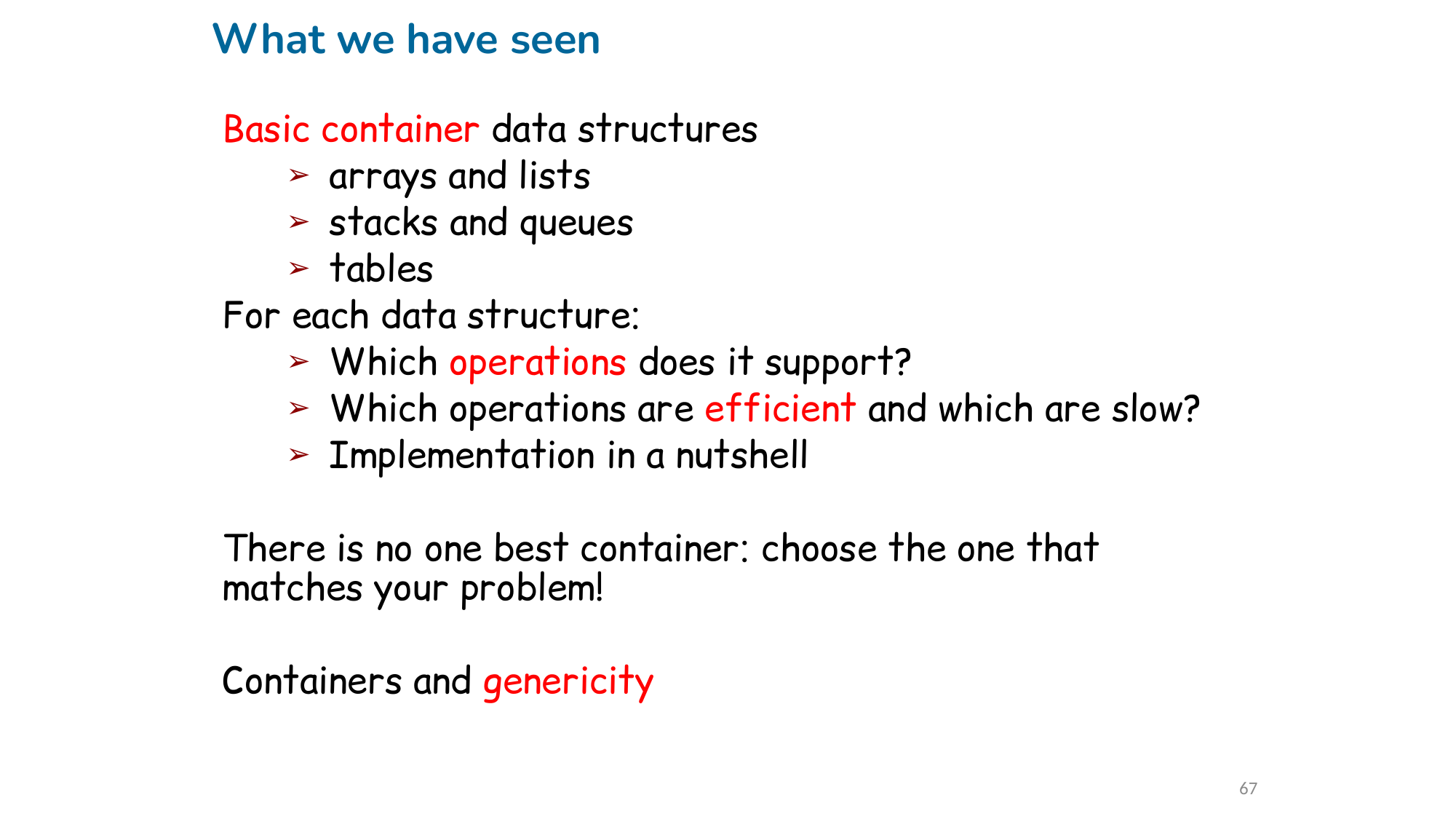

# What we have seen
Basic container data structures
arrays and lists
stacks and queues
tables
For each data structure:
Which operations does it support?
Which operations are efficient and which are slow?
Implementation in a nutshell

There is no one best container: choose the one that matches your problem!

Containers and genericity
67